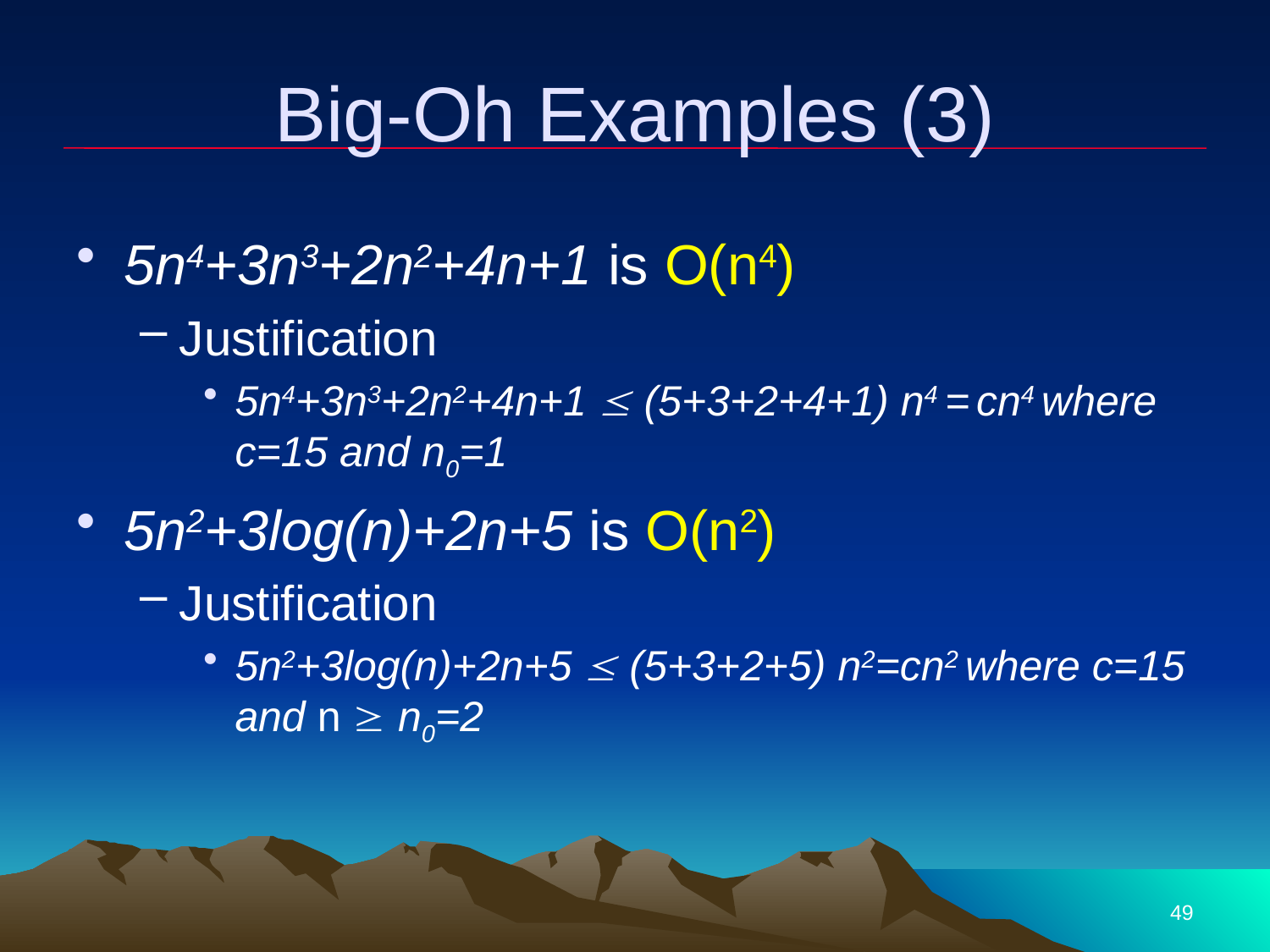

# Big-Oh Examples (3)
5n4+3n3+2n2+4n+1 is O(n4)
Justification
5n4+3n3+2n2+4n+1 ≤ (5+3+2+4+1) n4 = cn4 where c=15 and n0=1
5n2+3log(n)+2n+5 is O(n2)
Justification
5n2+3log(n)+2n+5 ≤ (5+3+2+5) n2=cn2 where c=15 and n ≥ n0=2

49